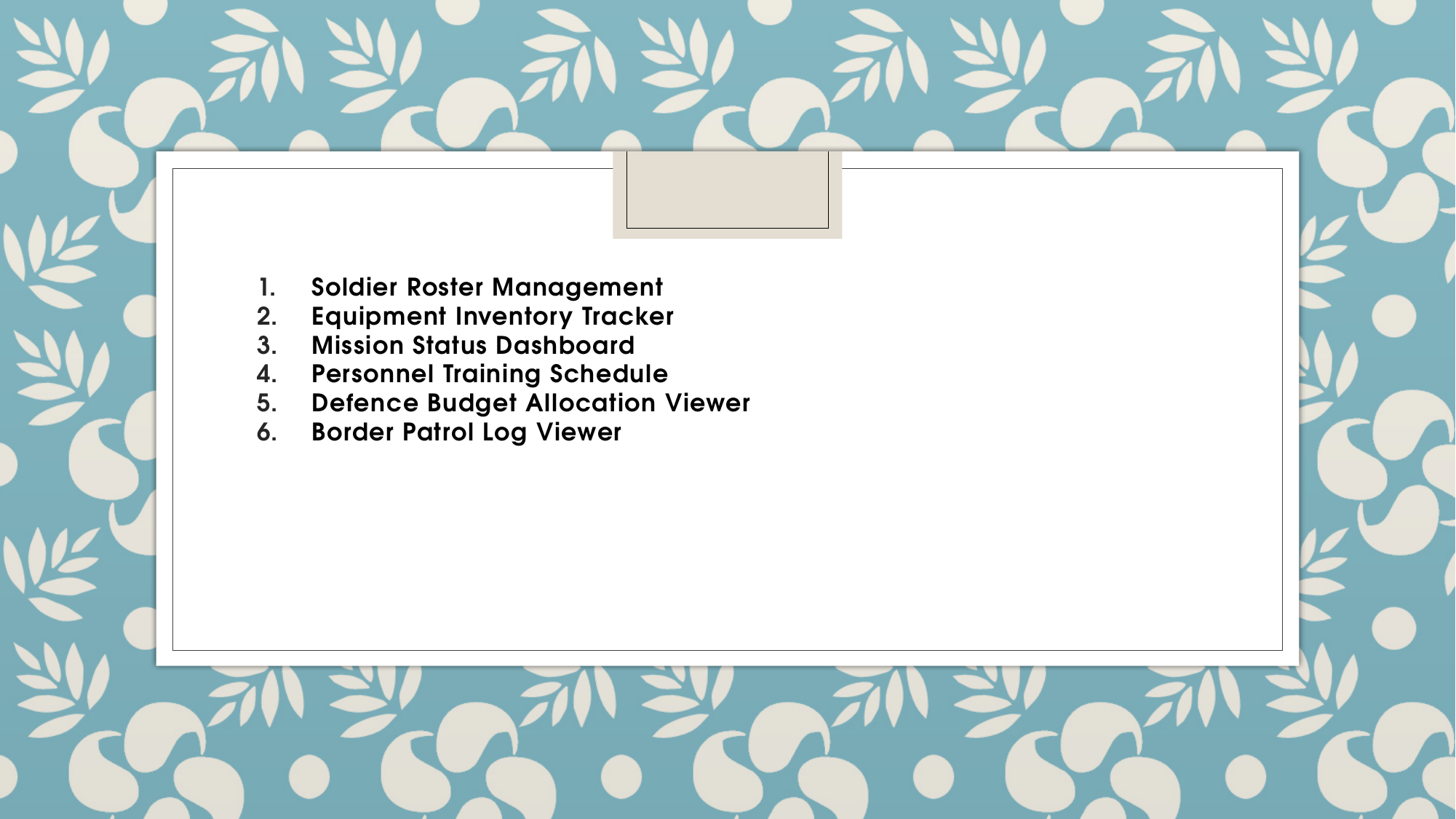

Soldier Roster Management
Equipment Inventory Tracker
Mission Status Dashboard
Personnel Training Schedule
Defence Budget Allocation Viewer
Border Patrol Log Viewer